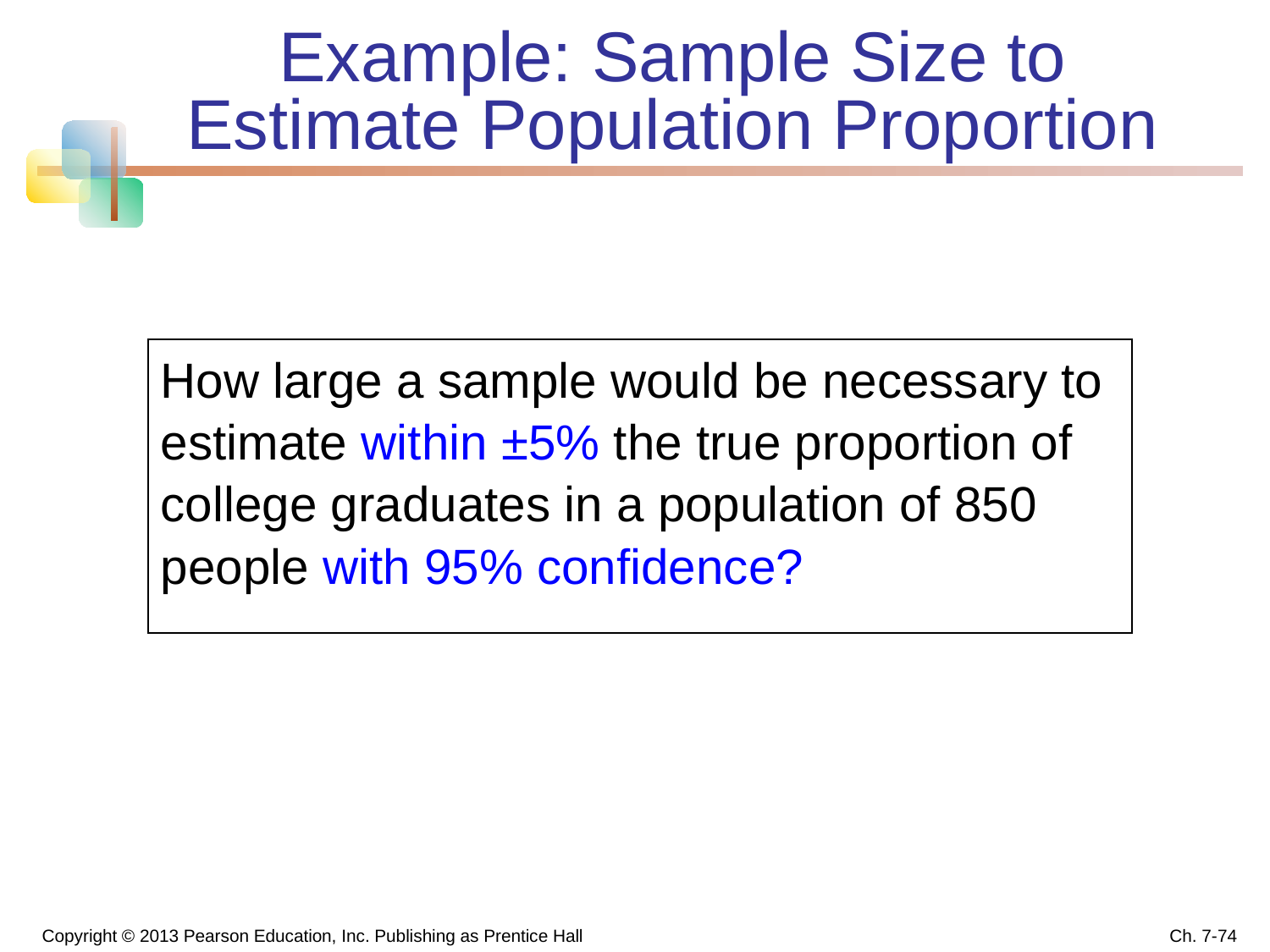

# Example: Sample Size to Estimate Population Proportion
How large a sample would be necessary to estimate within ±5% the true proportion of college graduates in a population of 850 people with 95% confidence?
Copyright © 2013 Pearson Education, Inc. Publishing as Prentice Hall
Ch. 7-74